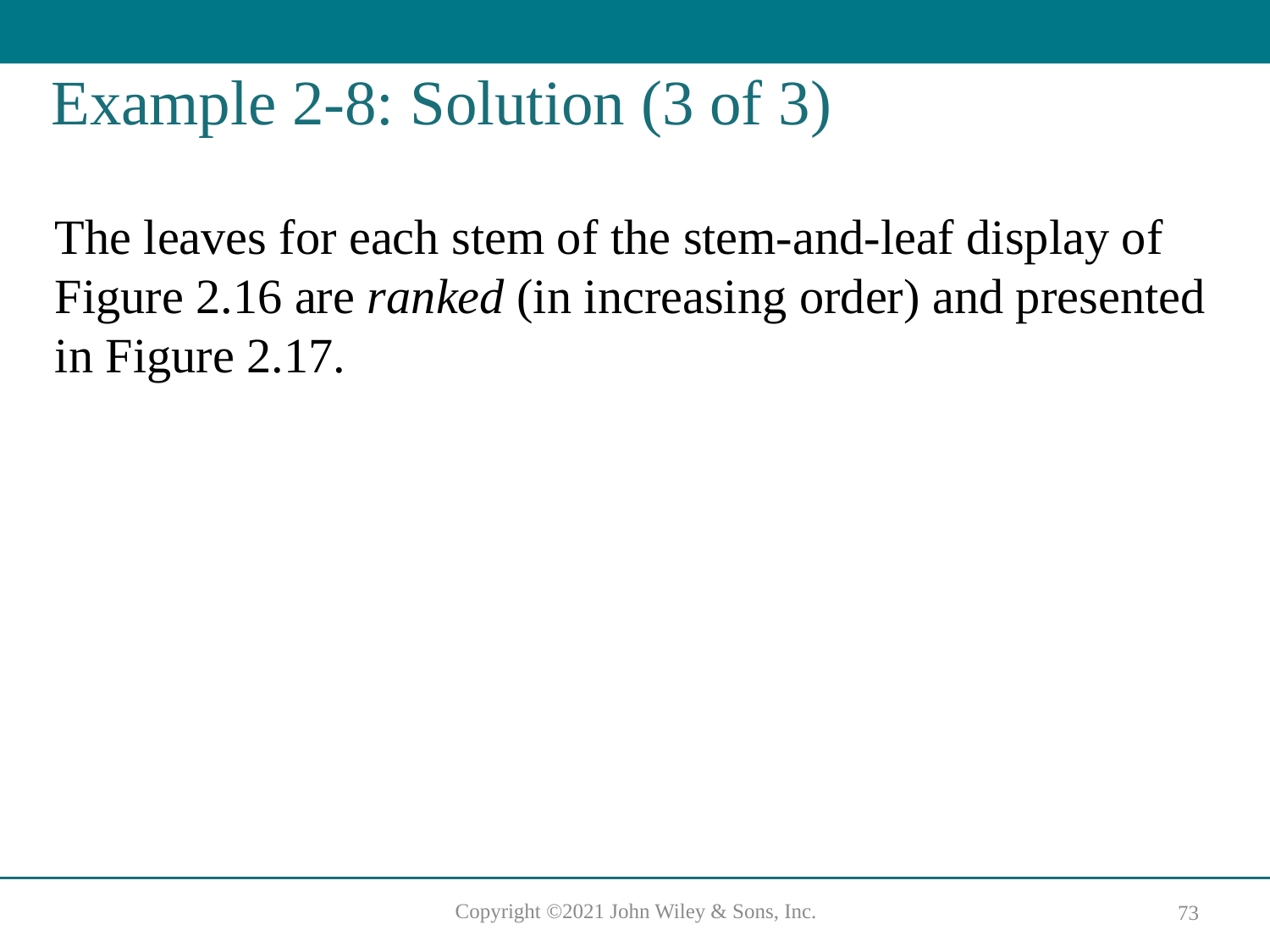

# Example 2-8: Solution (3 of 3)
The leaves for each stem of the stem-and-leaf display of Figure 2.16 are ranked (in increasing order) and presented in Figure 2.17.